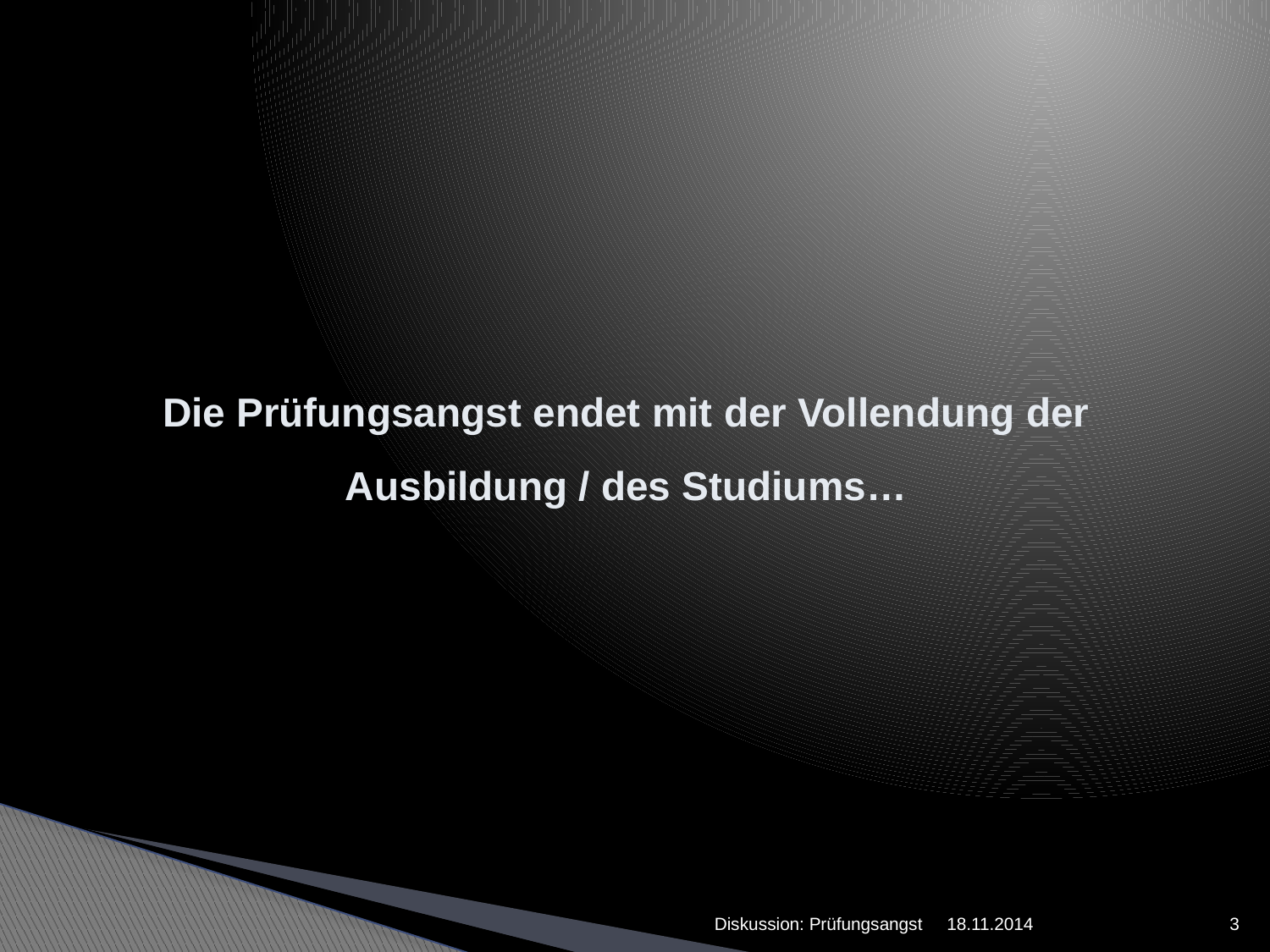

# Die Prüfungsangst endet mit der Vollendung der Ausbildung / des Studiums…
Diskussion: Prüfungsangst
18.11.2014
3